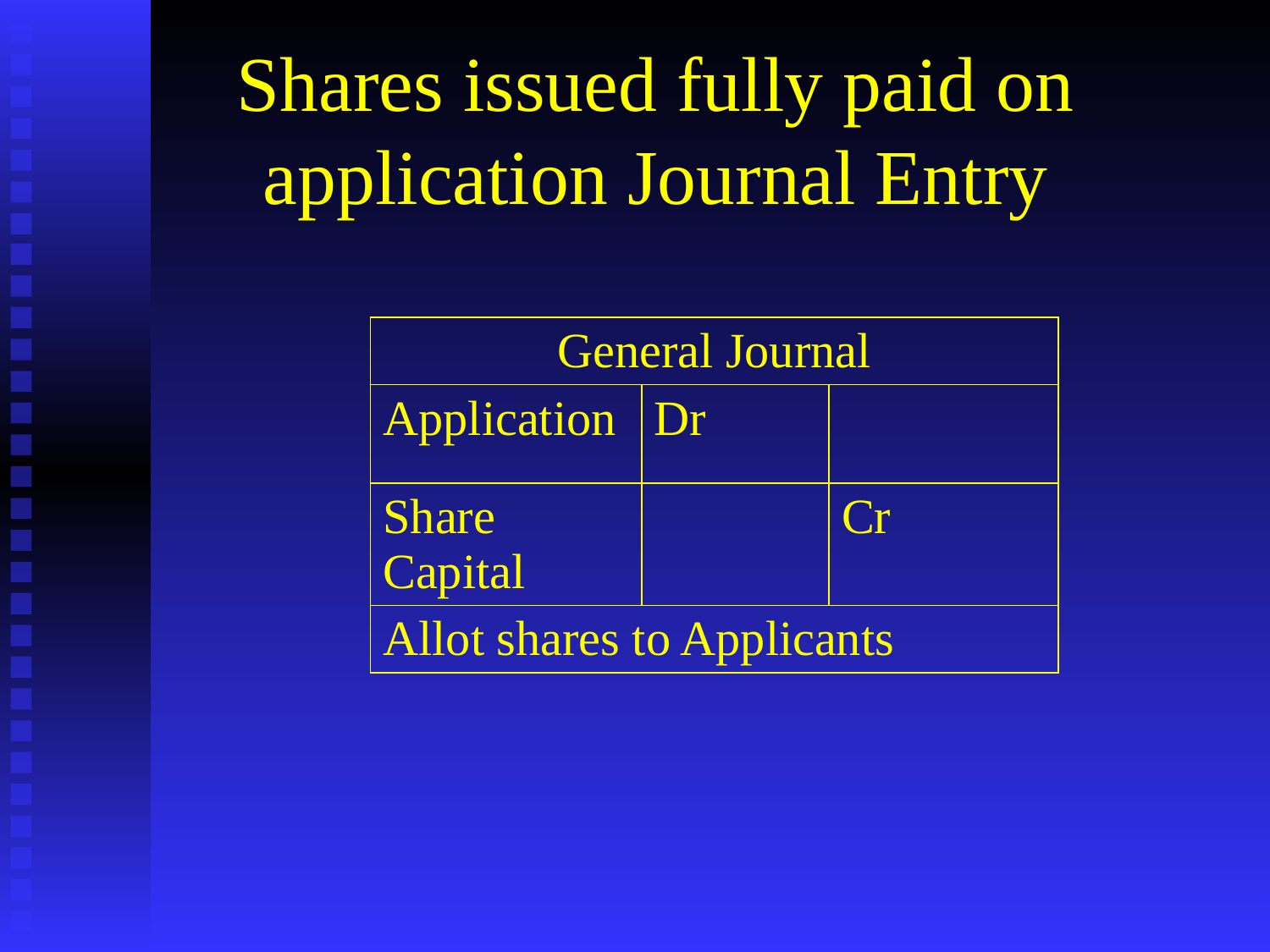

# Shares issued fully paid on application Journal Entry
| General Journal |  |  |
| --- | --- | --- |
| Application | Dr |  |
| Share Capital |  | Cr |
| Allot shares to Applicants |  |  |